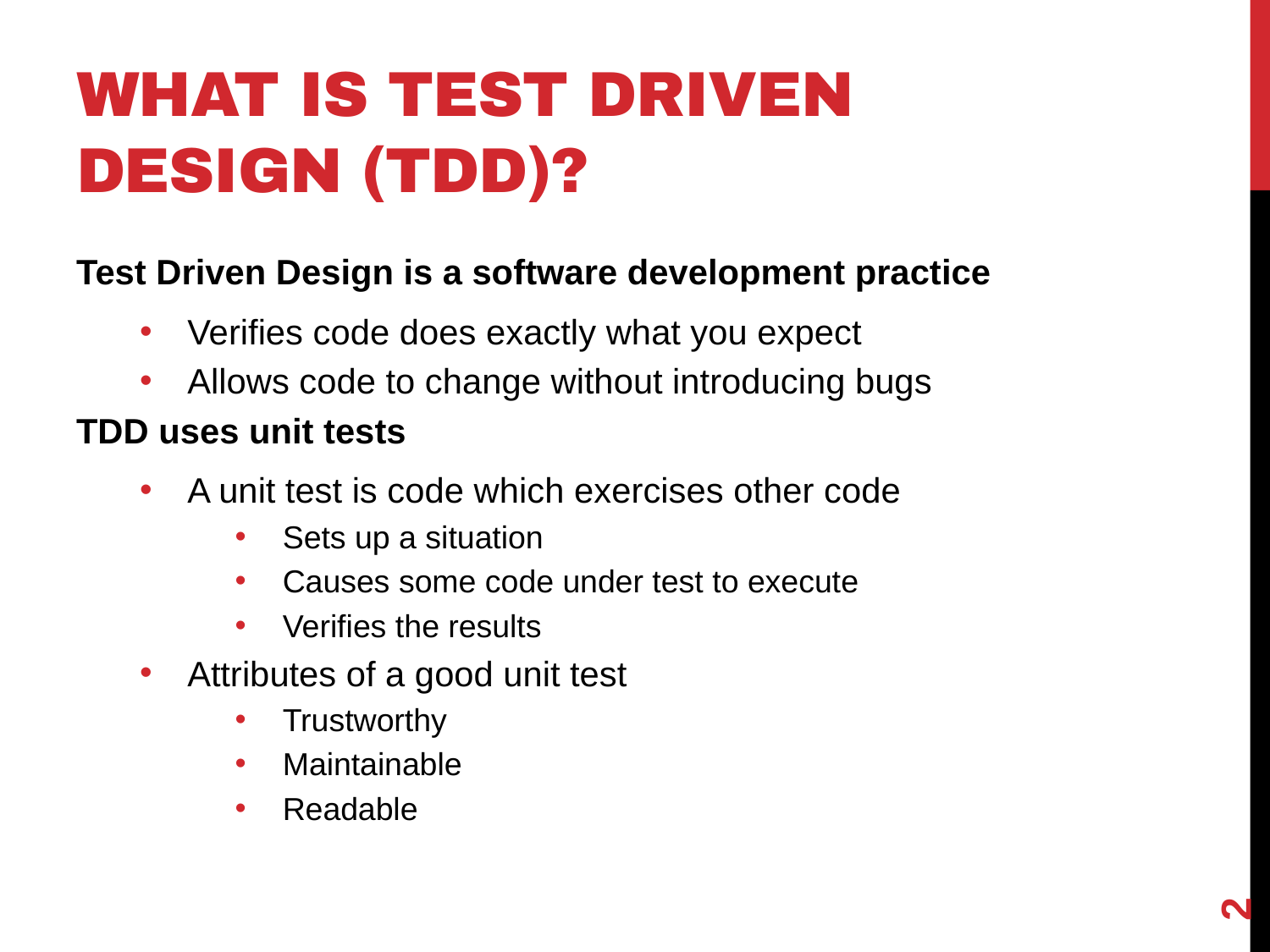

# What is test driven design (TDD)?
Test Driven Design is a software development practice
Verifies code does exactly what you expect
Allows code to change without introducing bugs
TDD uses unit tests
A unit test is code which exercises other code
Sets up a situation
Causes some code under test to execute
Verifies the results
Attributes of a good unit test
Trustworthy
Maintainable
Readable
2